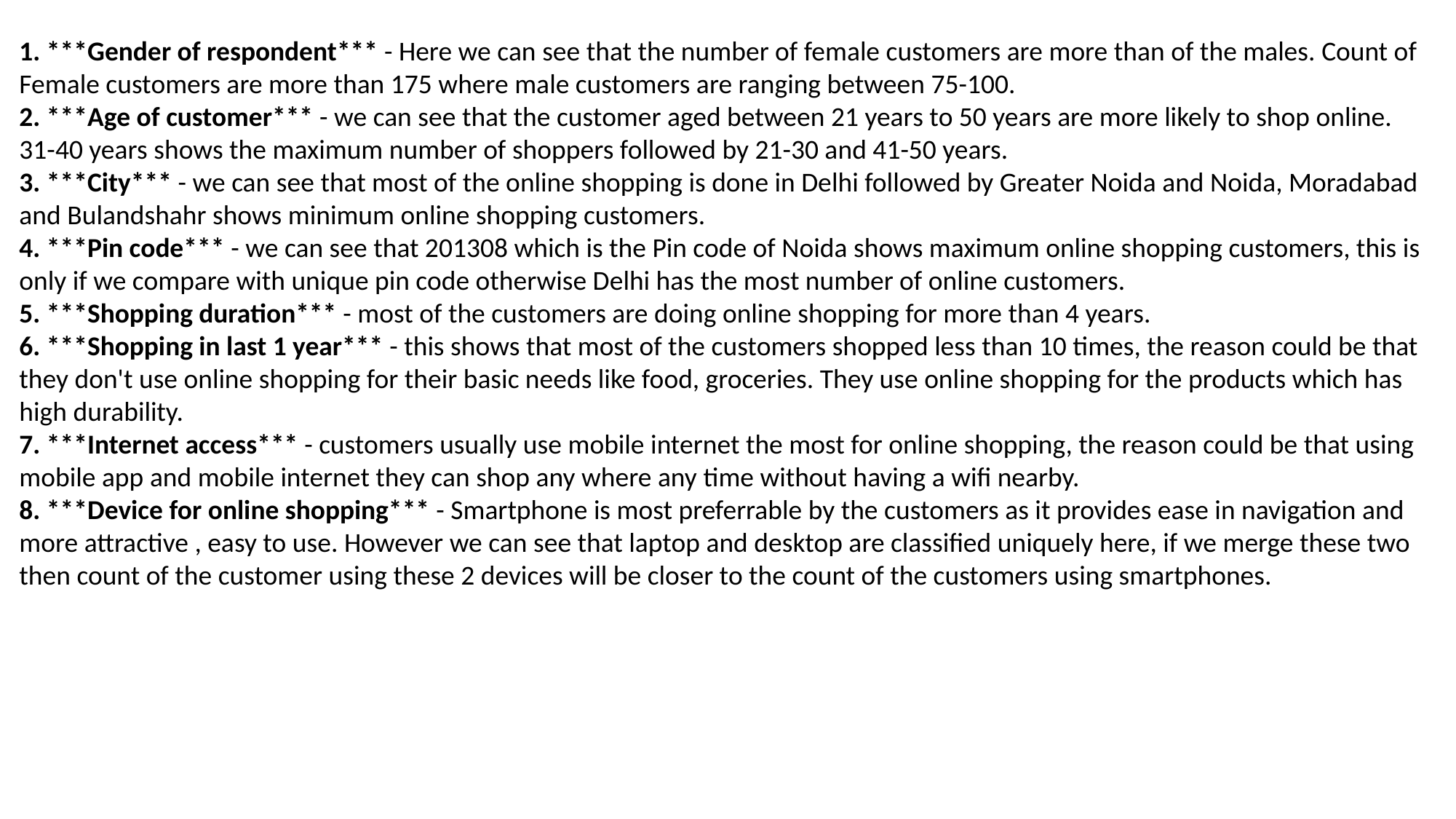

1. ***Gender of respondent*** - Here we can see that the number of female customers are more than of the males. Count of Female customers are more than 175 where male customers are ranging between 75-100.
2. ***Age of customer*** - we can see that the customer aged between 21 years to 50 years are more likely to shop online. 31-40 years shows the maximum number of shoppers followed by 21-30 and 41-50 years.
3. ***City*** - we can see that most of the online shopping is done in Delhi followed by Greater Noida and Noida, Moradabad and Bulandshahr shows minimum online shopping customers.
4. ***Pin code*** - we can see that 201308 which is the Pin code of Noida shows maximum online shopping customers, this is only if we compare with unique pin code otherwise Delhi has the most number of online customers.
5. ***Shopping duration*** - most of the customers are doing online shopping for more than 4 years.
6. ***Shopping in last 1 year*** - this shows that most of the customers shopped less than 10 times, the reason could be that they don't use online shopping for their basic needs like food, groceries. They use online shopping for the products which has high durability.
7. ***Internet access*** - customers usually use mobile internet the most for online shopping, the reason could be that using mobile app and mobile internet they can shop any where any time without having a wifi nearby.
8. ***Device for online shopping*** - Smartphone is most preferrable by the customers as it provides ease in navigation and more attractive , easy to use. However we can see that laptop and desktop are classified uniquely here, if we merge these two then count of the customer using these 2 devices will be closer to the count of the customers using smartphones.